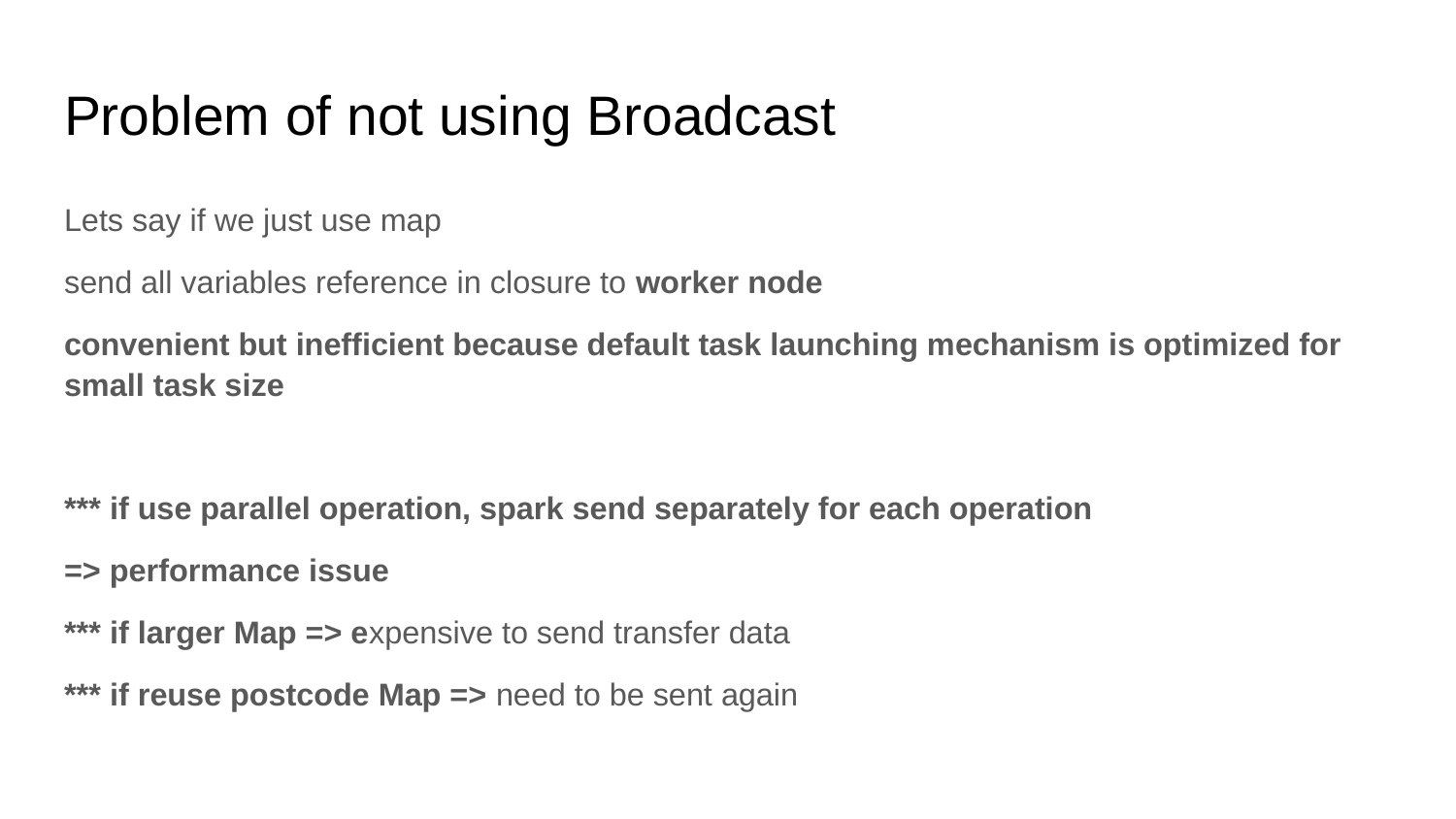

# Problem of not using Broadcast
Lets say if we just use map
send all variables reference in closure to worker node
convenient but inefficient because default task launching mechanism is optimized for small task size

*** if use parallel operation, spark send separately for each operation
=> performance issue
*** if larger Map => expensive to send transfer data
*** if reuse postcode Map => need to be sent again